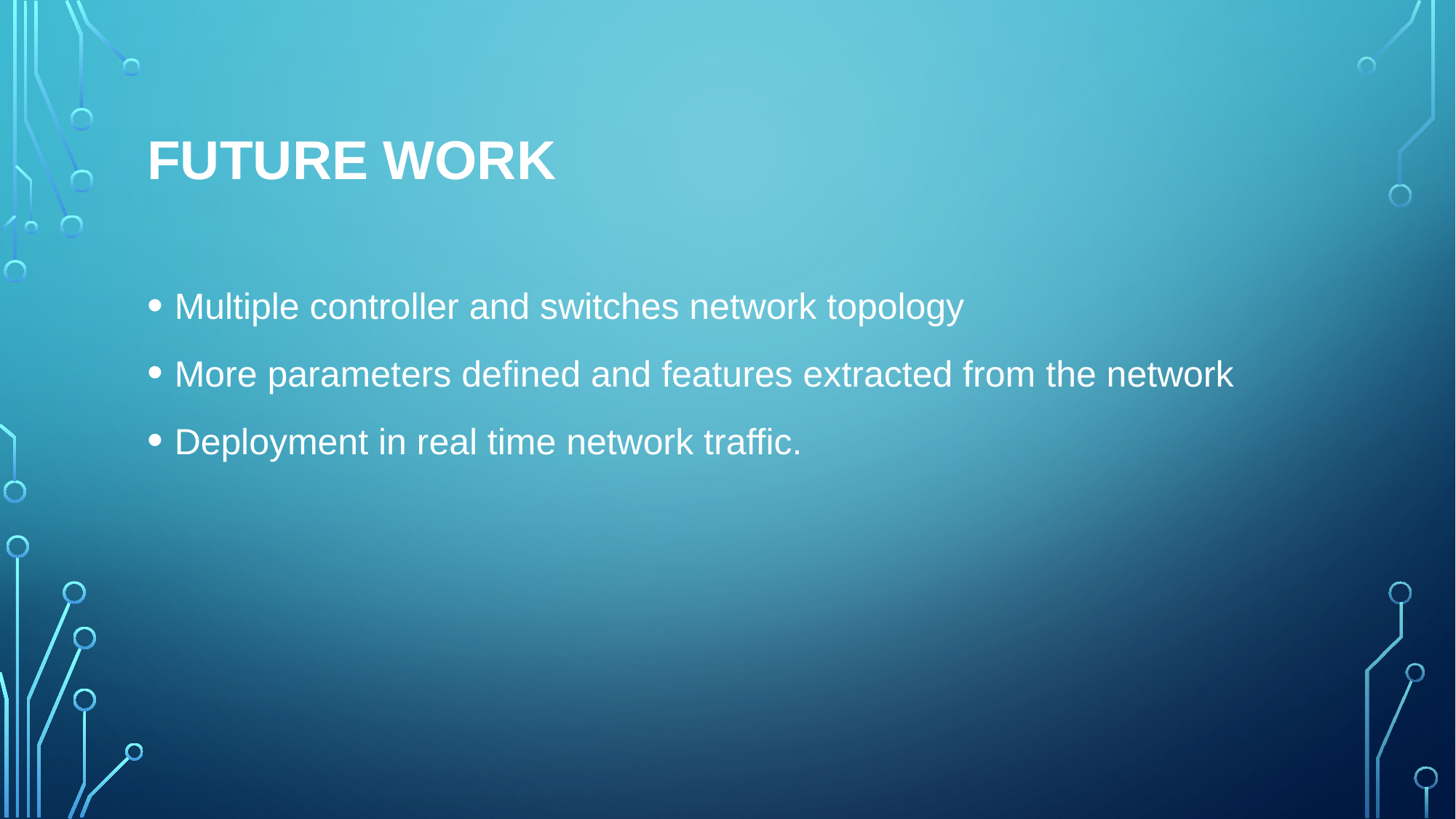

# Future Work
Multiple controller and switches network topology
More parameters defined and features extracted from the network
Deployment in real time network traffic.